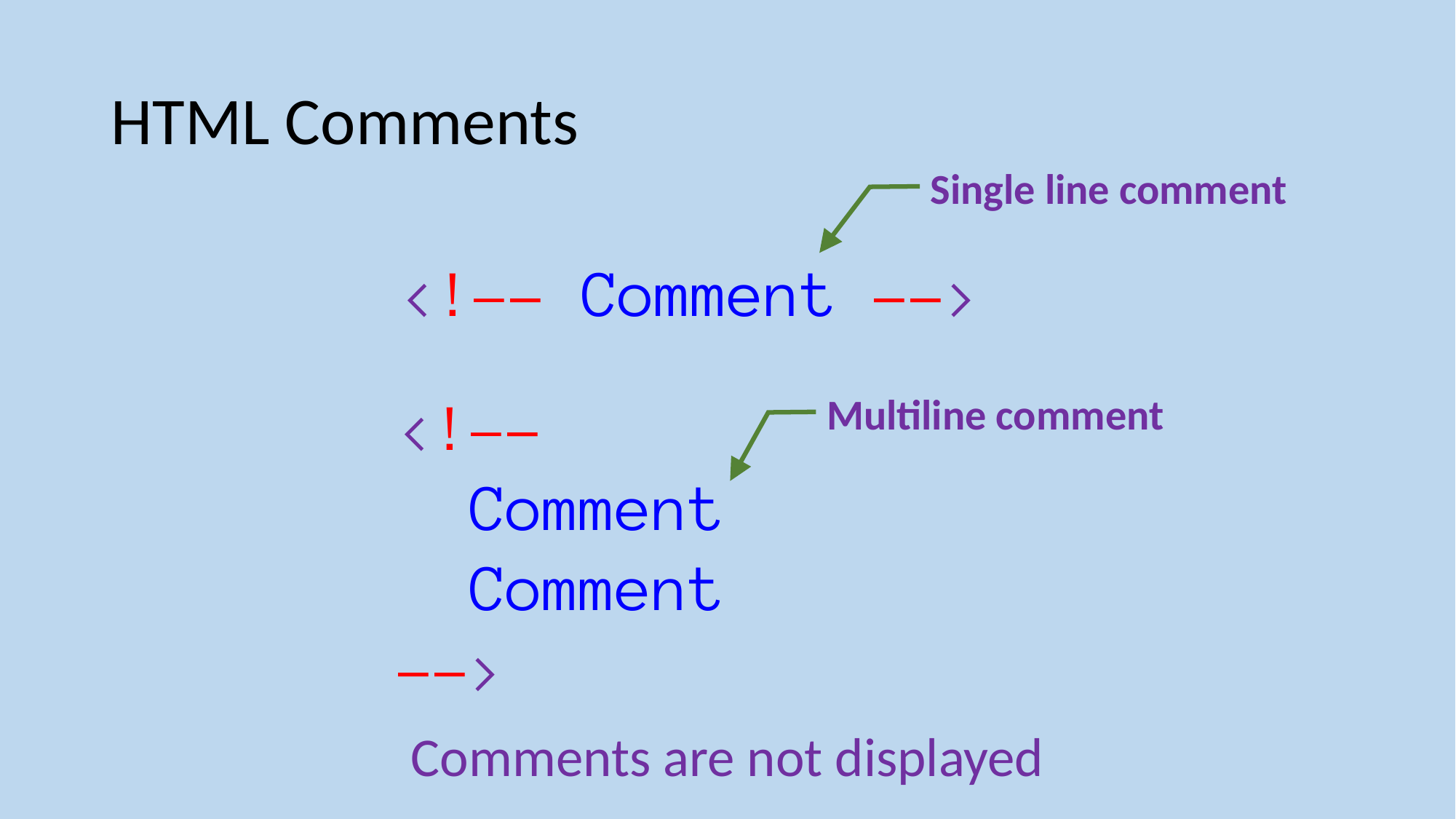

# HTML Comments
Single line comment
<!–- Comment -->
Multiline comment
<!–-
  Comment
  Comment
-->
Comments are not displayed